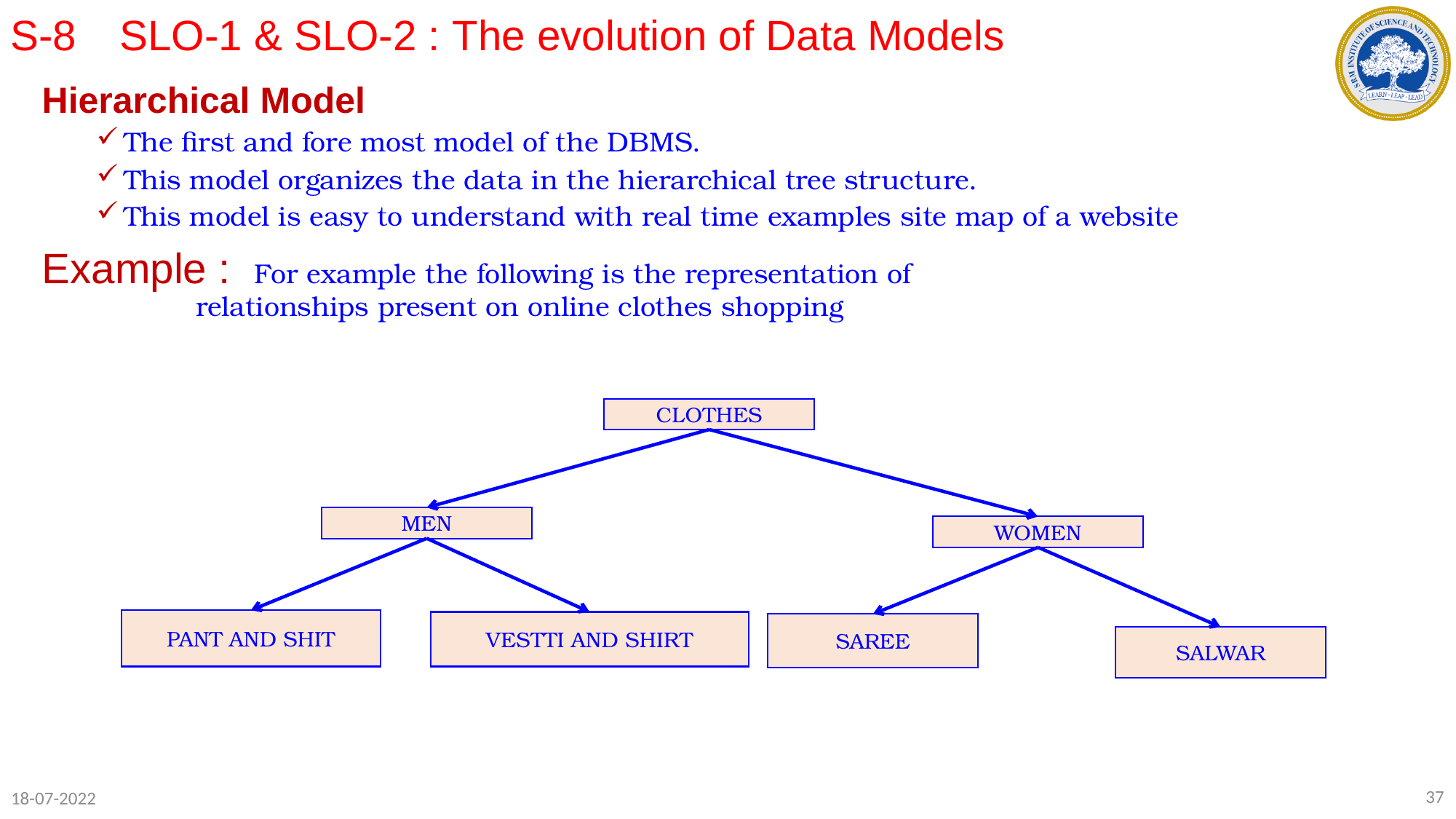

S-8	SLO-1 & SLO-2 : The evolution of Data Models
Hierarchical Model
The first and fore most model of the DBMS.
This model organizes the data in the hierarchical tree structure.
This model is easy to understand with real time examples site map of a website
Example :  For example the following is the representation of 			        		  relationships present on online clothes shopping
CLOTHES
MEN
WOMEN
PANT AND SHIT
VESTTI AND SHIRT
SAREE
SALWAR
37
18-07-2022